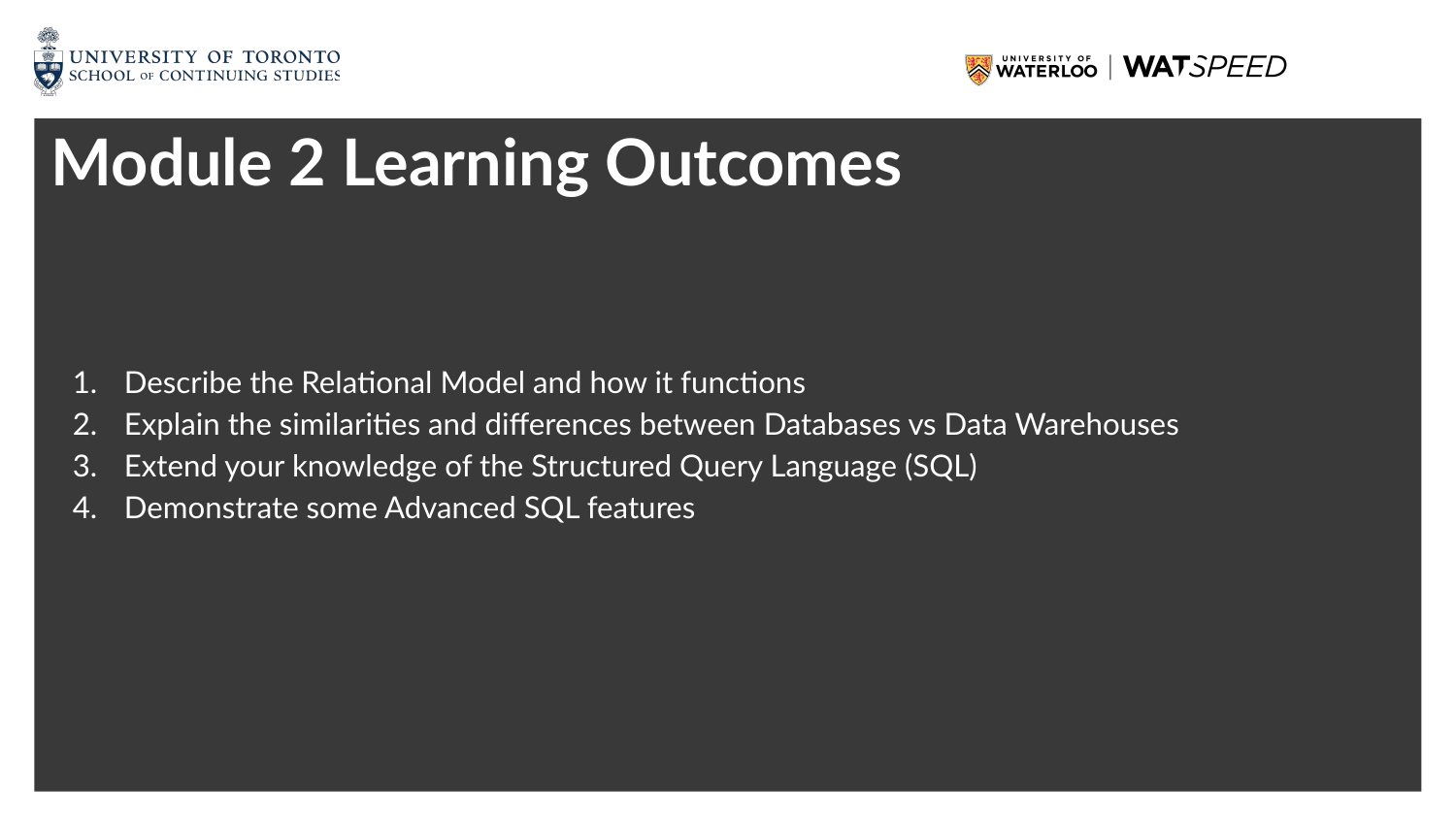

# Module 2 Learning Outcomes
Describe the Relational Model and how it functions
Explain the similarities and differences between Databases vs Data Warehouses
Extend your knowledge of the Structured Query Language (SQL)
Demonstrate some Advanced SQL features